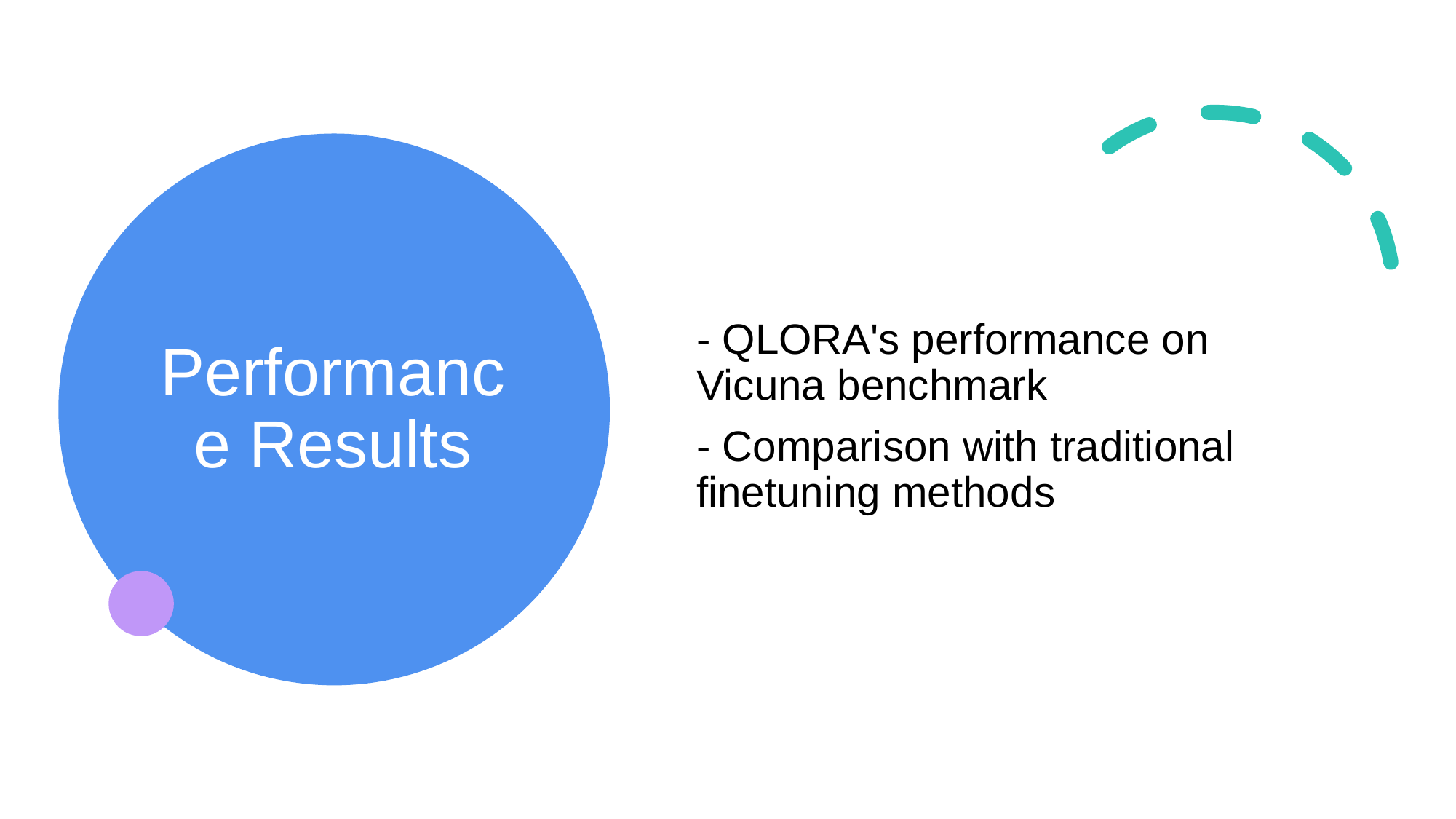

# Performance Results
- QLORA's performance on Vicuna benchmark
- Comparison with traditional finetuning methods